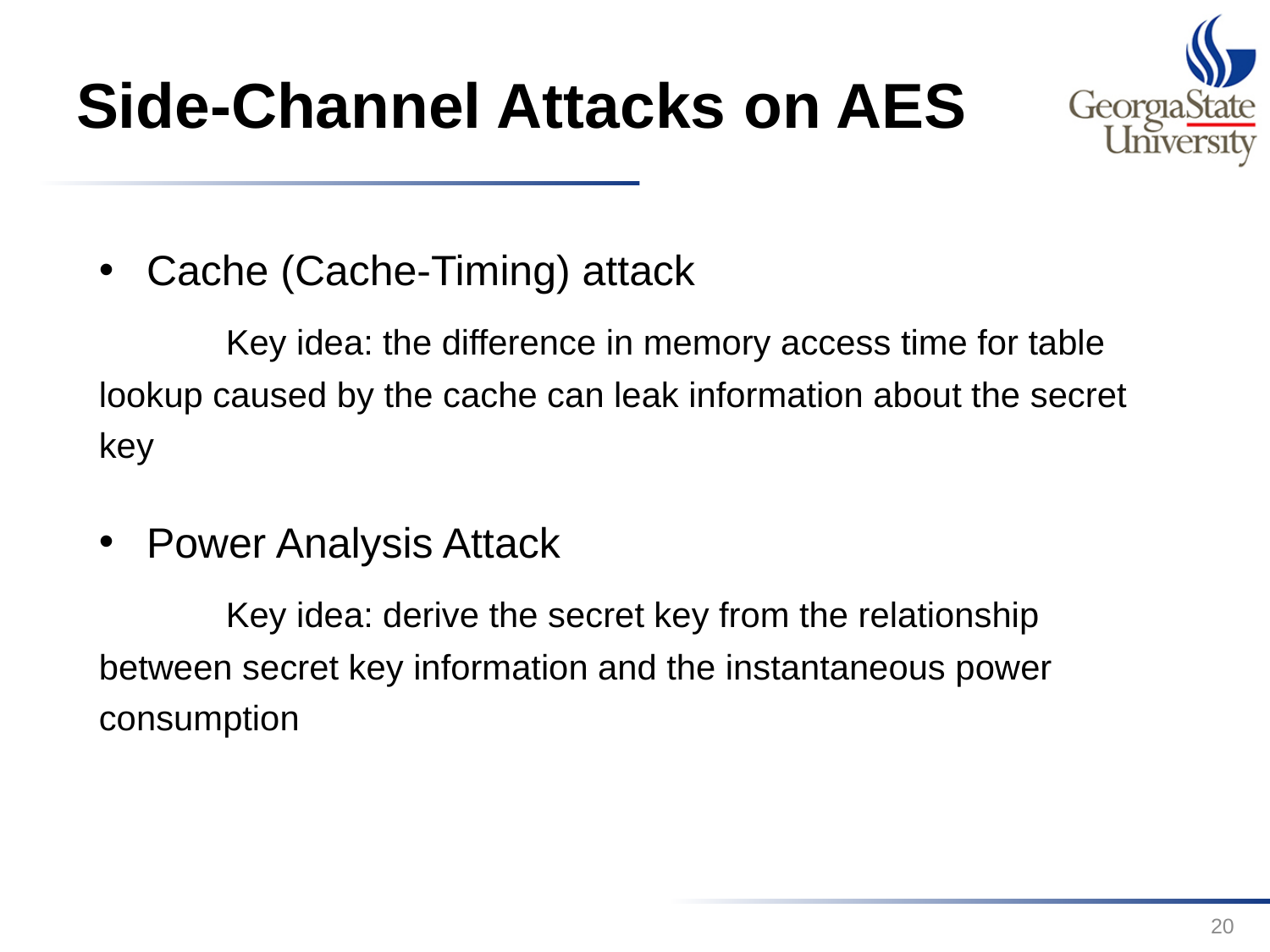

# Side-Channel Attacks on AES
Cache (Cache-Timing) attack
	Key idea: the difference in memory access time for table lookup caused by the cache can leak information about the secret key

Power Analysis Attack
	Key idea: derive the secret key from the relationship between secret key information and the instantaneous power consumption
20